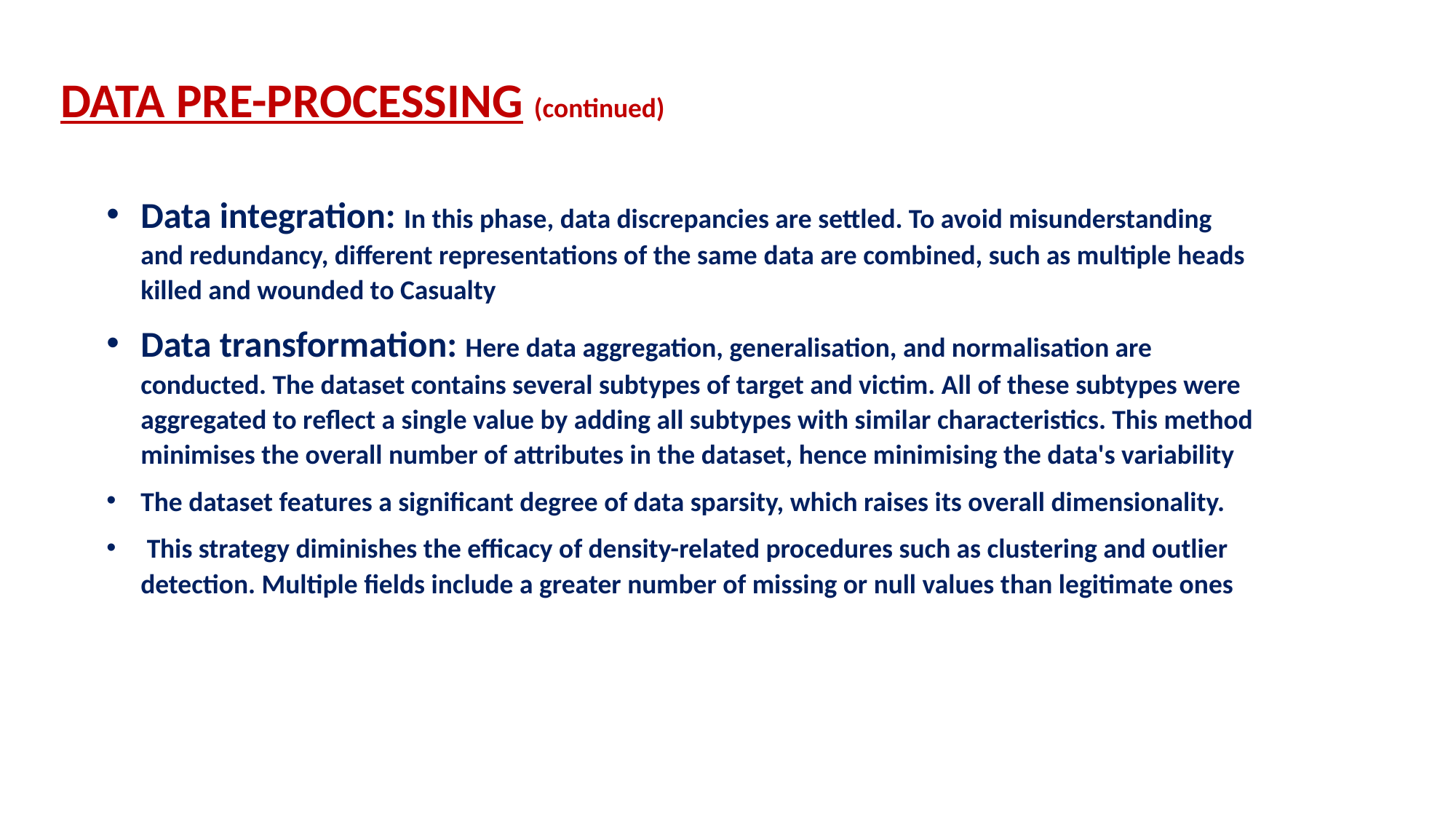

DATA PRE-PROCESSING (continued)
Data integration: In this phase, data discrepancies are settled. To avoid misunderstanding and redundancy, different representations of the same data are combined, such as multiple heads killed and wounded to Casualty
Data transformation: Here data aggregation, generalisation, and normalisation are conducted. The dataset contains several subtypes of target and victim. All of these subtypes were aggregated to reflect a single value by adding all subtypes with similar characteristics. This method minimises the overall number of attributes in the dataset, hence minimising the data's variability
The dataset features a significant degree of data sparsity, which raises its overall dimensionality.
 This strategy diminishes the efficacy of density-related procedures such as clustering and outlier detection. Multiple fields include a greater number of missing or null values than legitimate ones